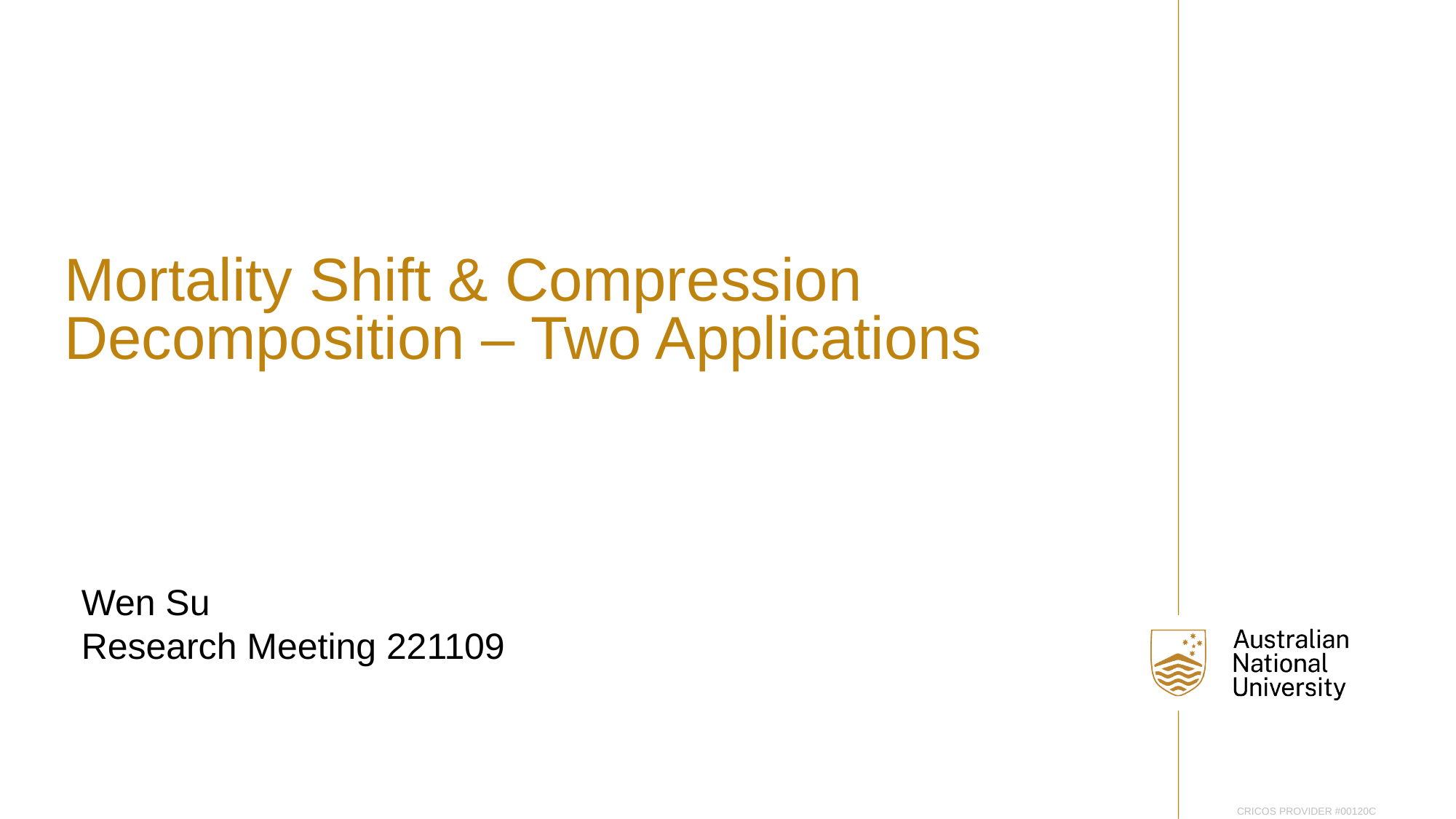

Mortality Shift & Compression Decomposition – Two Applications
Wen Su
Research Meeting 221109